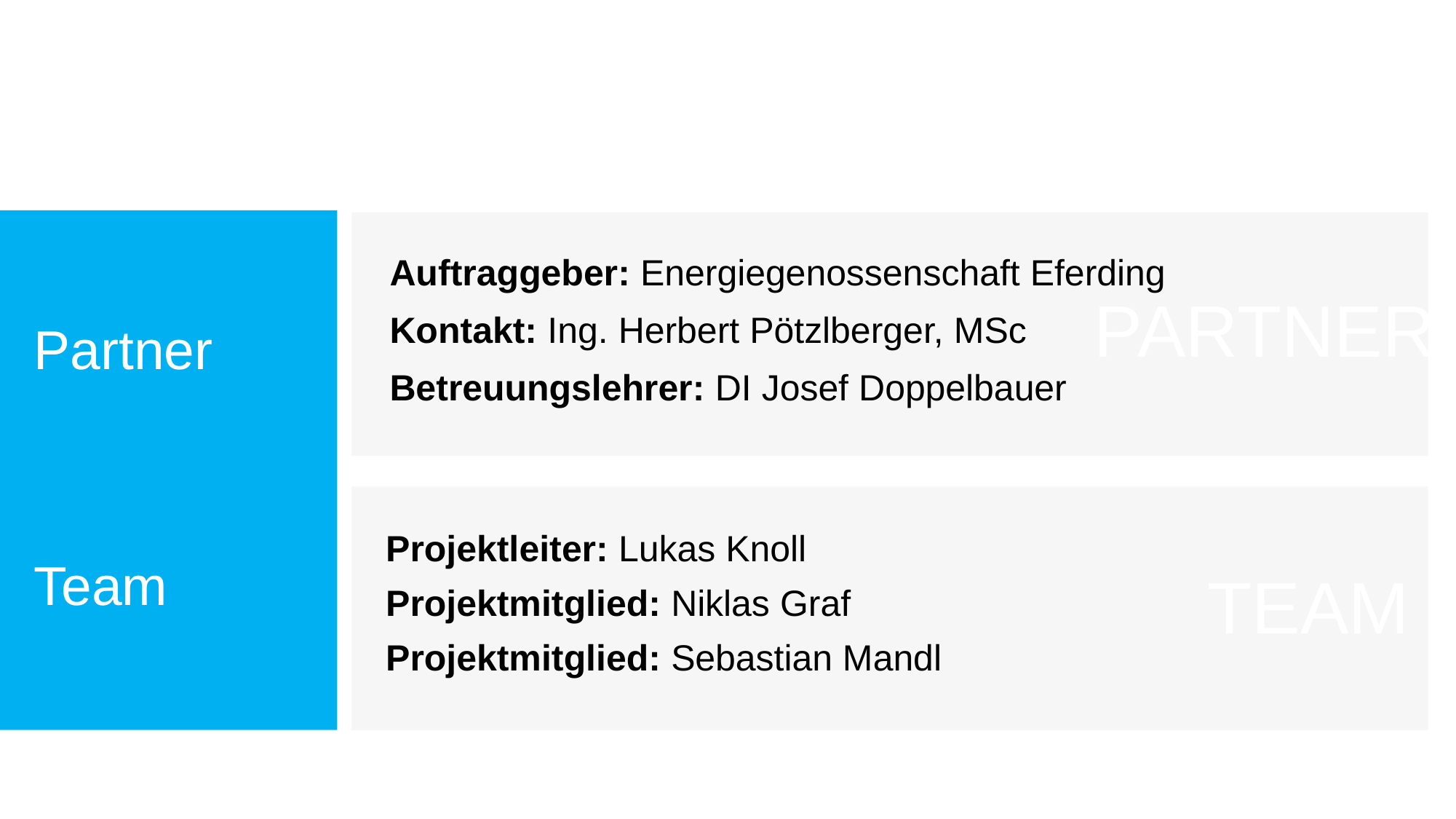

# Partner Team
Auftraggeber: Energiegenossenschaft Eferding
Kontakt: Ing. Herbert Pötzlberger, MSc
Betreuungslehrer: DI Josef Doppelbauer
Auftraggeber: Energiegenossenschaft Eferding
Kontakt: Ing. Herbert Pötzlberger, MSc
Betreuungslehrer: DI Josef Doppelbauer
PARTNER

Projektleiter: Lukas Knoll
Projektmitglied: Niklas Graf
Projektmitglied: Sebastian Mandl
TEAM